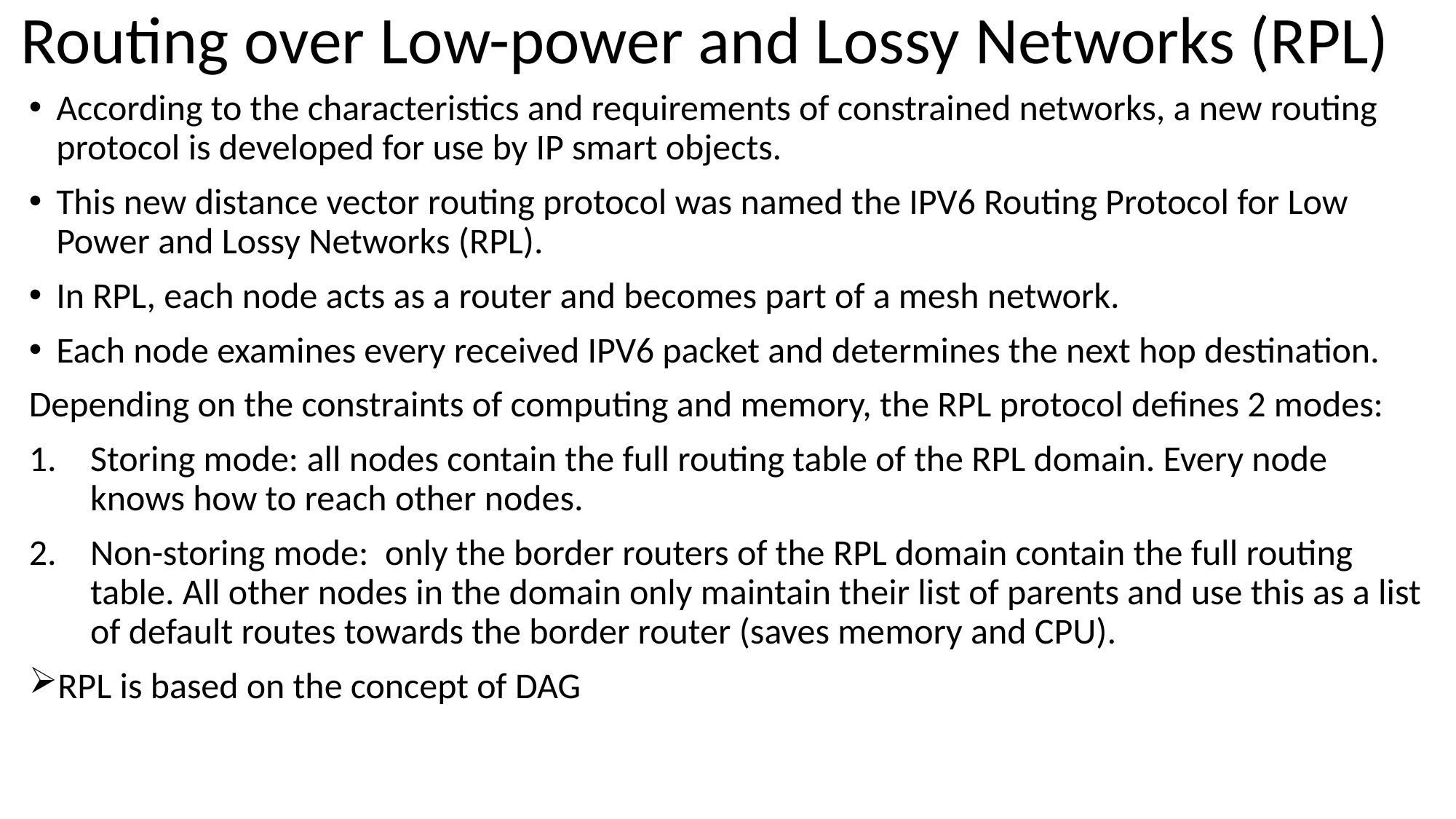

# Routing over Low-power and Lossy Networks (RPL)
According to the characteristics and requirements of constrained networks, a new routing protocol is developed for use by IP smart objects.
This new distance vector routing protocol was named the IPV6 Routing Protocol for Low Power and Lossy Networks (RPL).
In RPL, each node acts as a router and becomes part of a mesh network.
Each node examines every received IPV6 packet and determines the next hop destination.
Depending on the constraints of computing and memory, the RPL protocol defines 2 modes:
Storing mode: all nodes contain the full routing table of the RPL domain. Every node knows how to reach other nodes.
Non-storing mode:  only the border routers of the RPL domain contain the full routing table. All other nodes in the domain only maintain their list of parents and use this as a list of default routes towards the border router (saves memory and CPU).
RPL is based on the concept of DAG